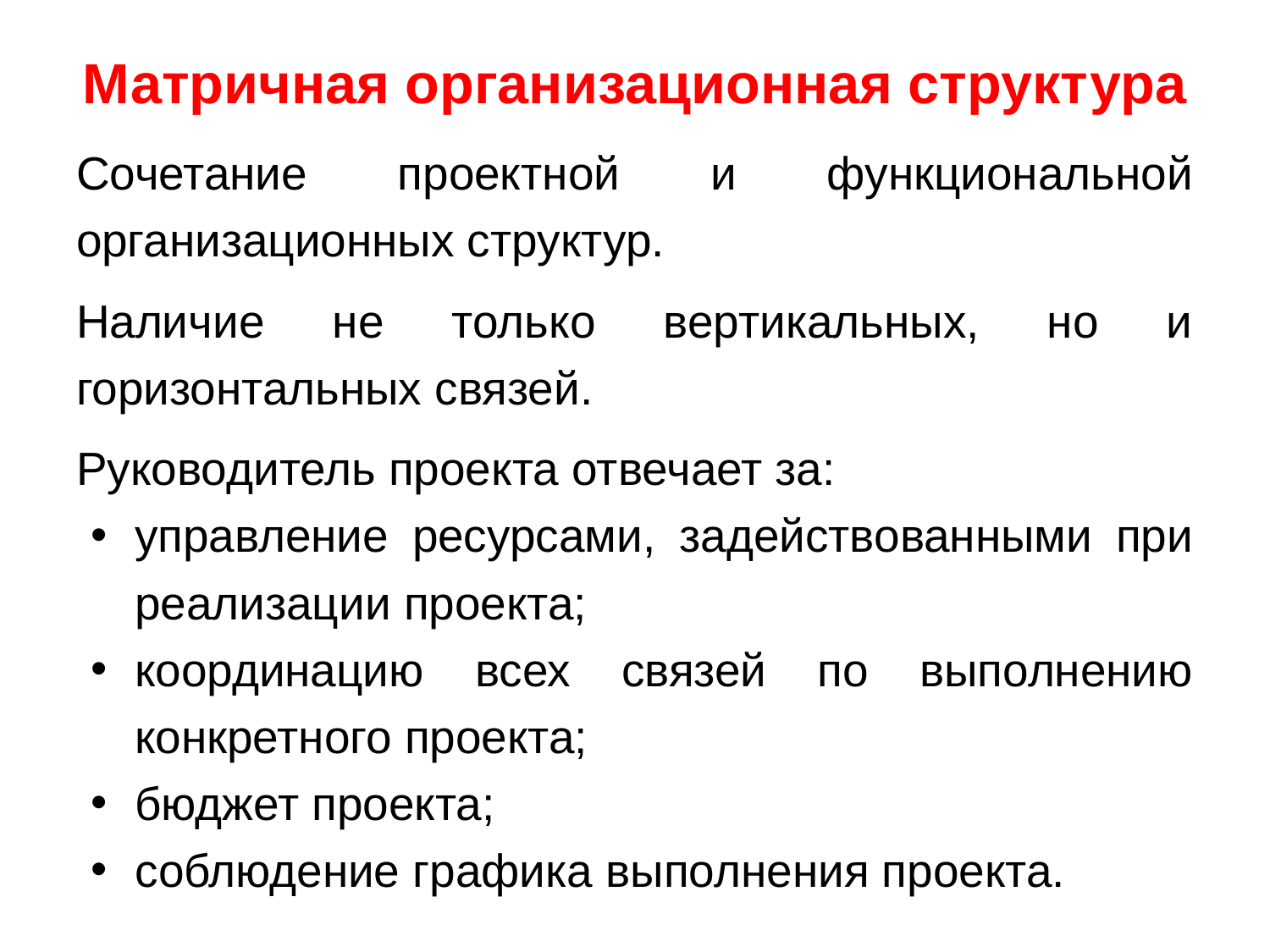

# Матричная организационная структура
Сочетание проектной и функциональной организационных структур.
Наличие не только вертикальных, но и горизонтальных связей.
Руководитель проекта отвечает за:
управление ресурсами, задействованными при реализации проекта;
координацию всех связей по выполнению конкретного проекта;
бюджет проекта;
соблюдение графика выполнения проекта.